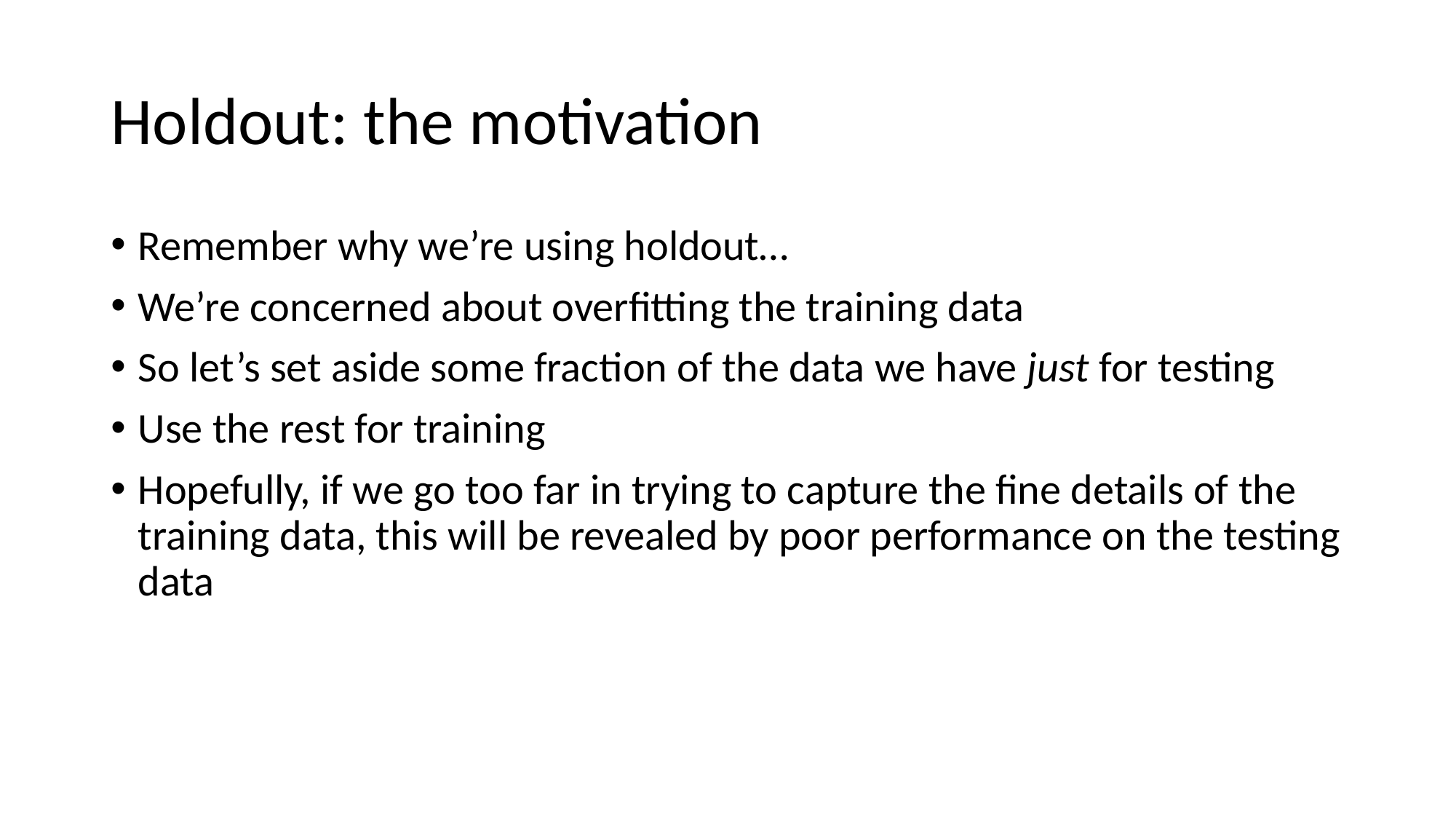

# Holdout: the motivation
Remember why we’re using holdout…
We’re concerned about overfitting the training data
So let’s set aside some fraction of the data we have just for testing
Use the rest for training
Hopefully, if we go too far in trying to capture the fine details of the training data, this will be revealed by poor performance on the testing data